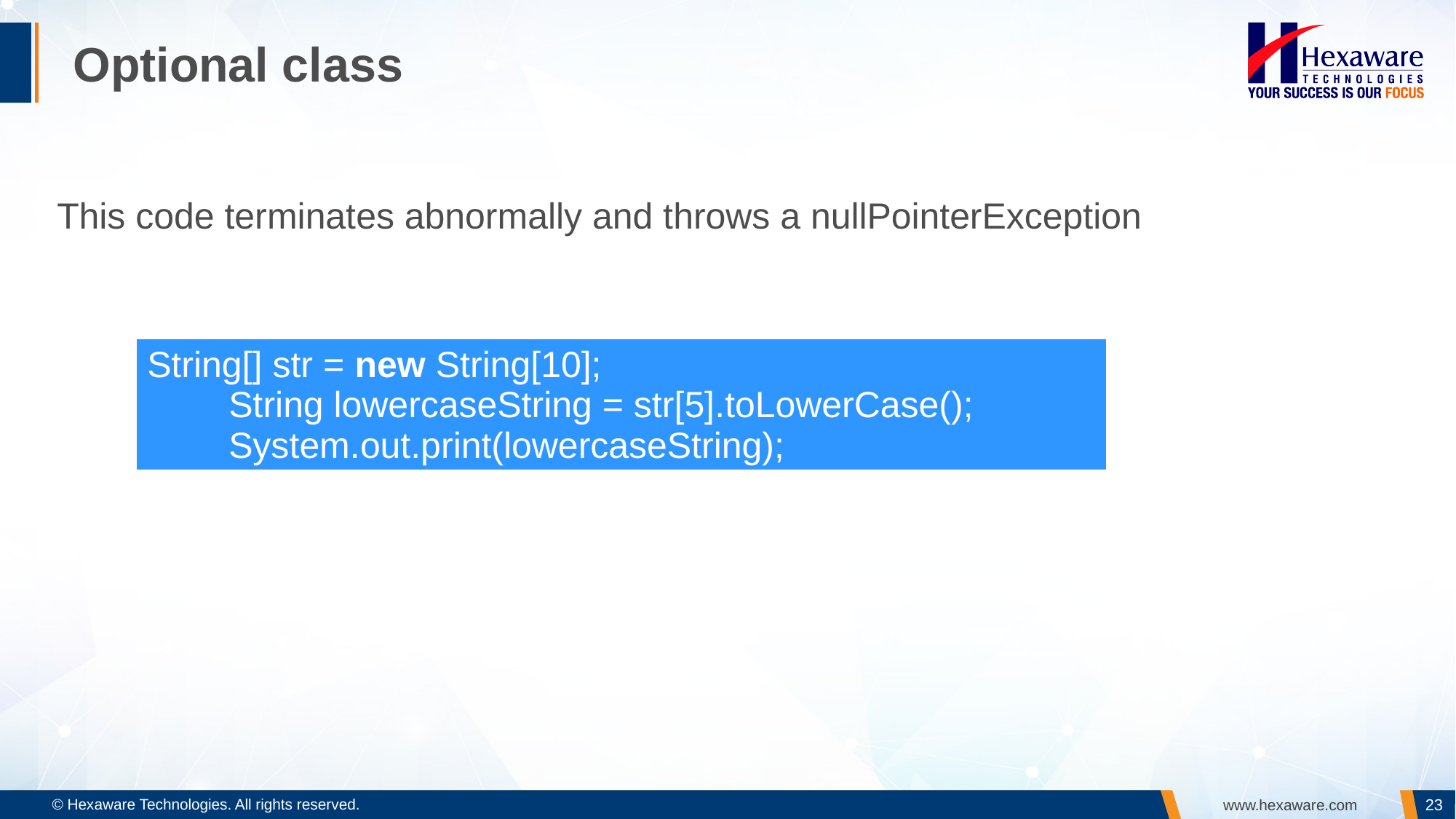

# Optional class
This code terminates abnormally and throws a nullPointerException
| String[] str = new String[10];           String lowercaseString = str[5].toLowerCase();           System.out.print(lowercaseString); |
| --- |